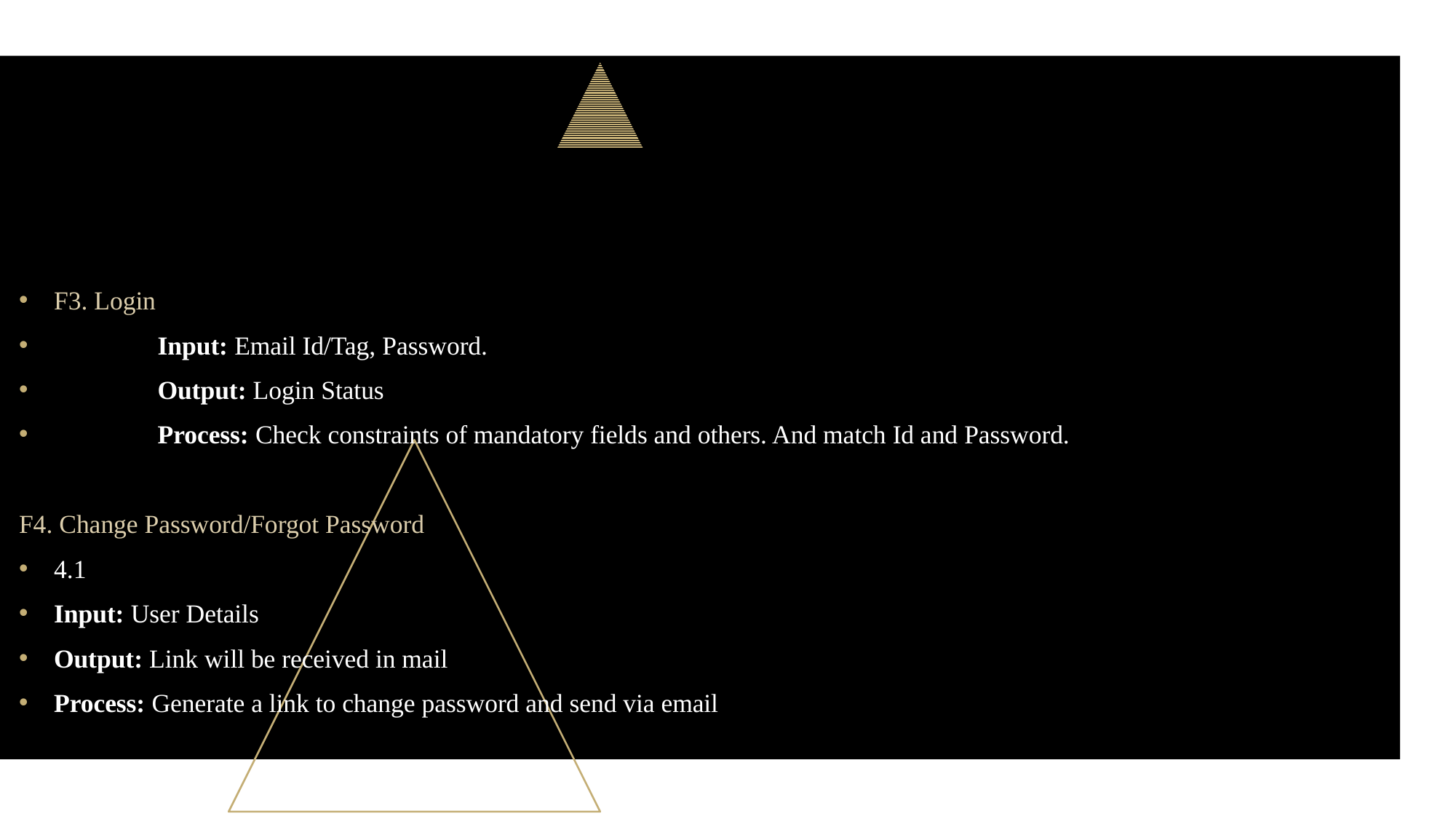

F3. Login
	Input: Email Id/Tag, Password.
	Output: Login Status
	Process: Check constraints of mandatory fields and others. And match Id and Password.

F4. Change Password/Forgot Password
4.1
	Input: User Details
	Output: Link will be received in mail
	Process: Generate a link to change password and send via email